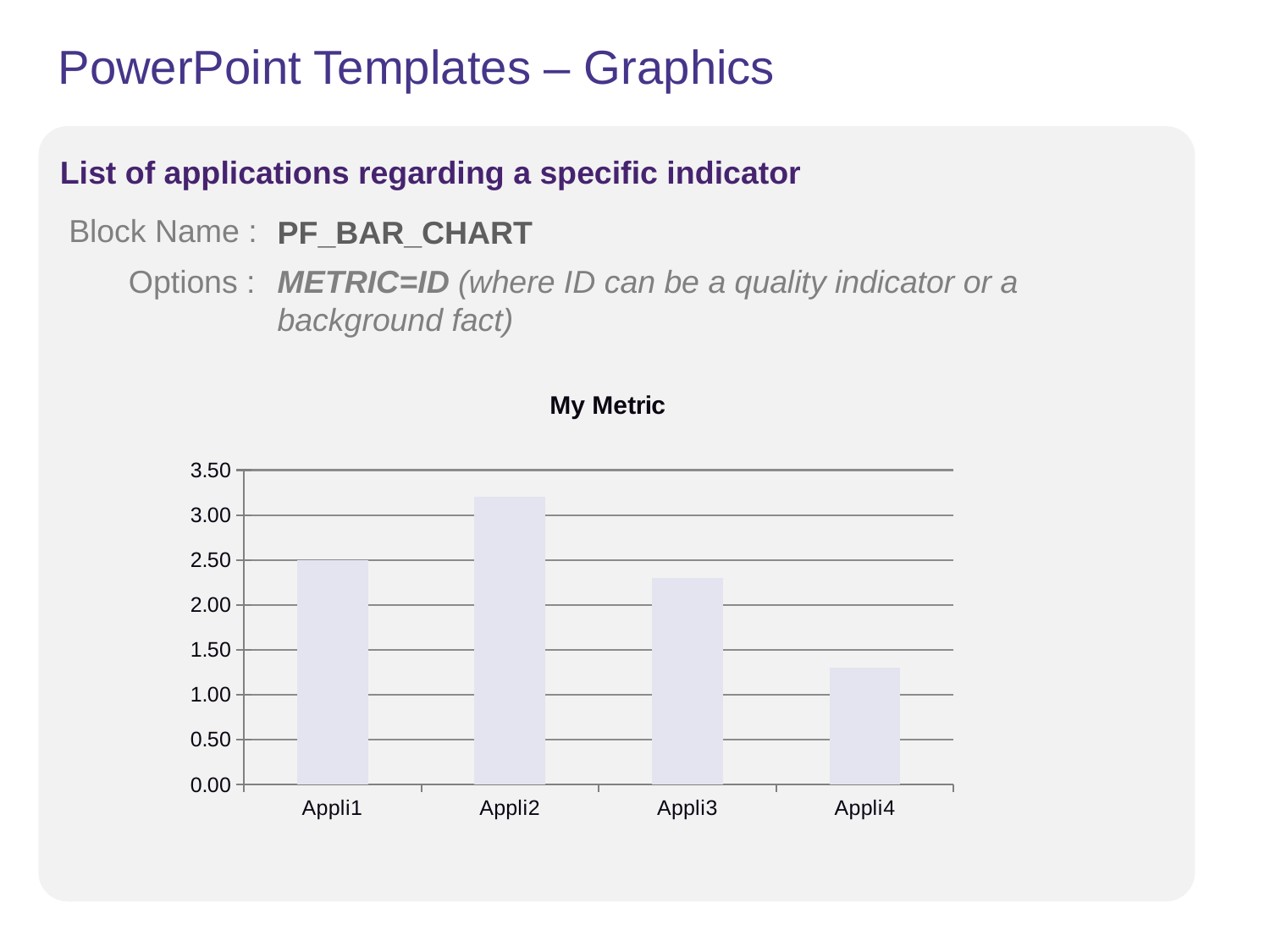

# PowerPoint Templates – Graphics

List of applications regarding a specific indicator
Block Name :
PF_BAR_CHART
Options :
METRIC=ID (where ID can be a quality indicator or a background fact)

### Chart:

| Category | My Metric |
|---|---|
| Appli1 | 2.5 |
| Appli2 | 3.2 |
| Appli3 | 2.3 |
| Appli4 | 1.3 |